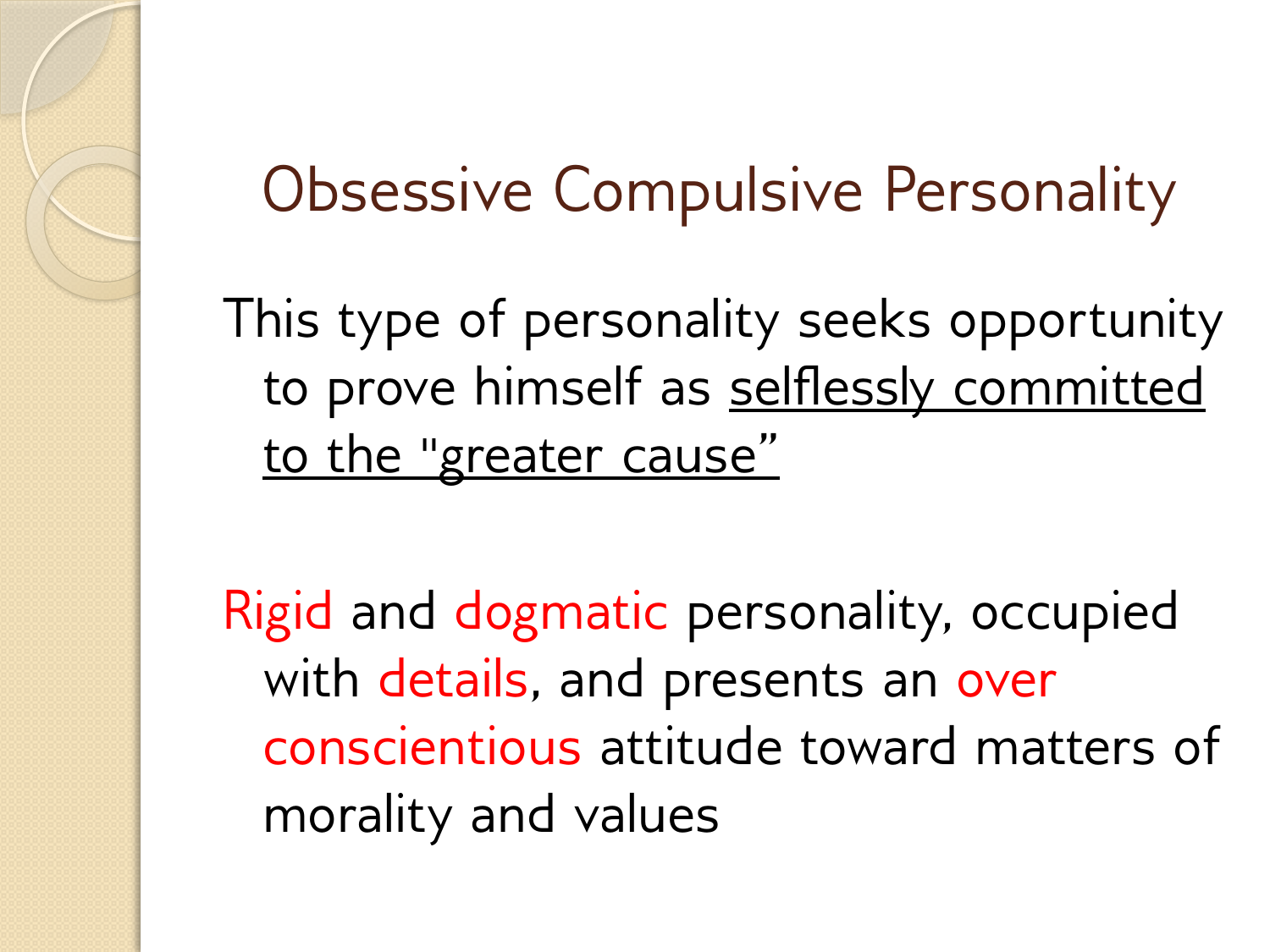

# Obsessive Compulsive Personality
This type of personality seeks opportunity to prove himself as selflessly committed to the "greater cause”

Rigid and dogmatic personality, occupied with details, and presents an over conscientious attitude toward matters of morality and values